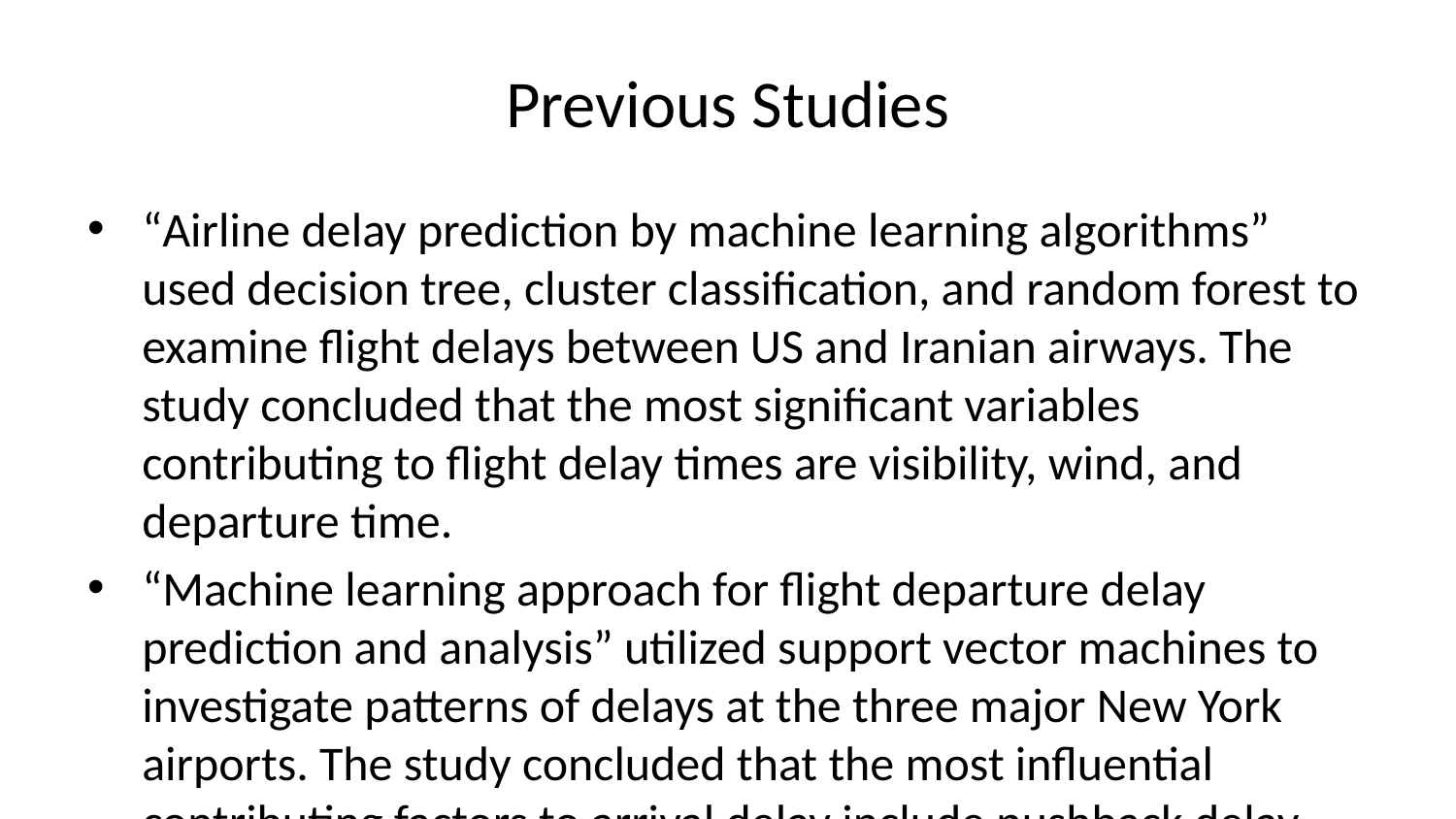

# Previous Studies
“Airline delay prediction by machine learning algorithms” used decision tree, cluster classification, and random forest to examine flight delays between US and Iranian airways. The study concluded that the most significant variables contributing to flight delay times are visibility, wind, and departure time.
“Machine learning approach for flight departure delay prediction and analysis” utilized support vector machines to investigate patterns of delays at the three major New York airports. The study concluded that the most influential contributing factors to arrival delay include pushback delay, traffic volume, and weather.
“Machine learning techniques for analysis of Egyptian flight delay” employed a variety of different decision trees to classify flight delays in Egyptian Airlines flight data. The accuracy of each model was compared with the highest accuracy percentage for a decision tree built being 83%.